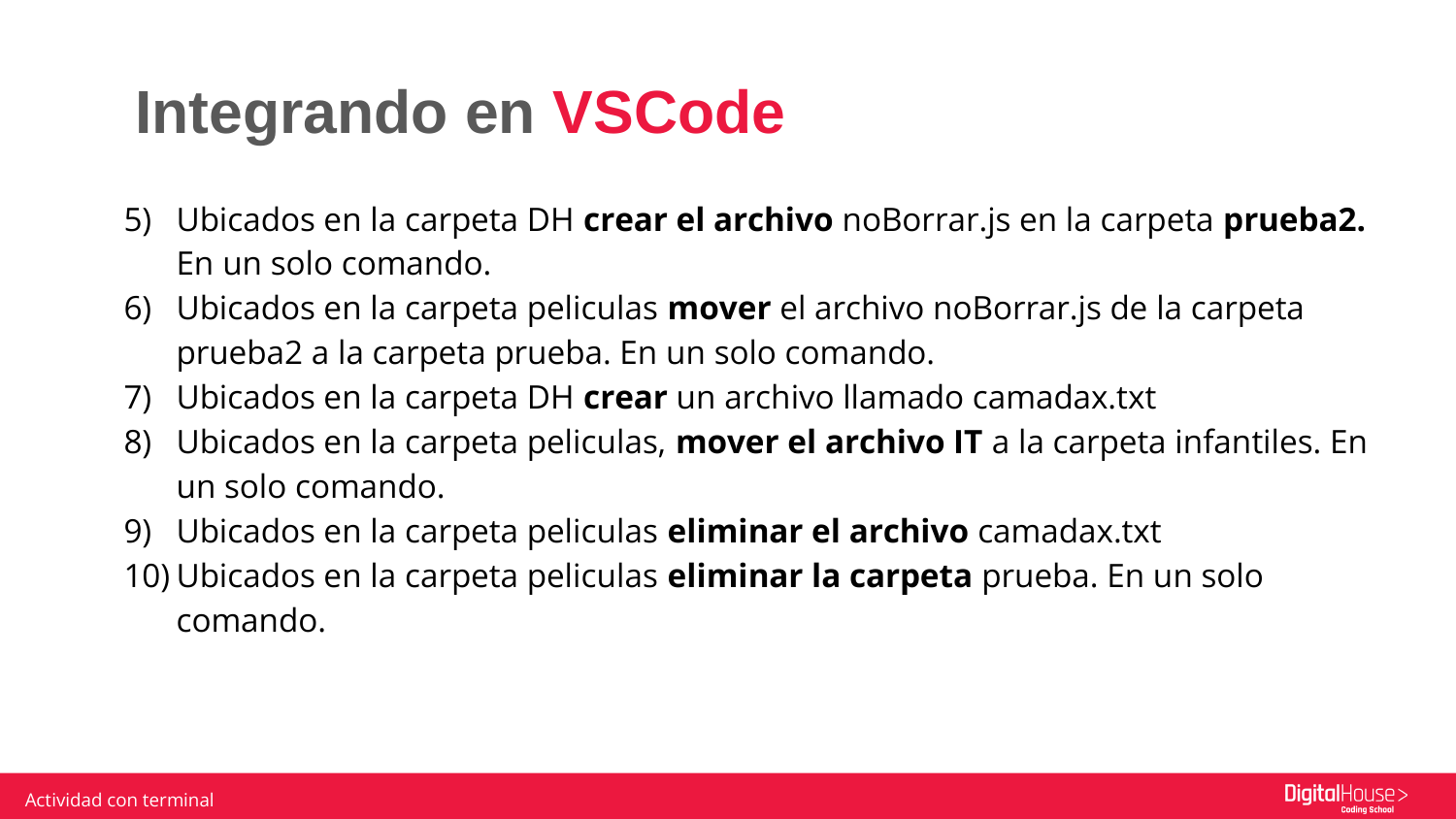

Integrando en VSCode
Ubicados en la carpeta DH crear el archivo noBorrar.js en la carpeta prueba2. En un solo comando.
Ubicados en la carpeta peliculas mover el archivo noBorrar.js de la carpeta prueba2 a la carpeta prueba. En un solo comando.
Ubicados en la carpeta DH crear un archivo llamado camadax.txt
Ubicados en la carpeta peliculas, mover el archivo IT a la carpeta infantiles. En un solo comando.
Ubicados en la carpeta peliculas eliminar el archivo camadax.txt
Ubicados en la carpeta peliculas eliminar la carpeta prueba. En un solo comando.